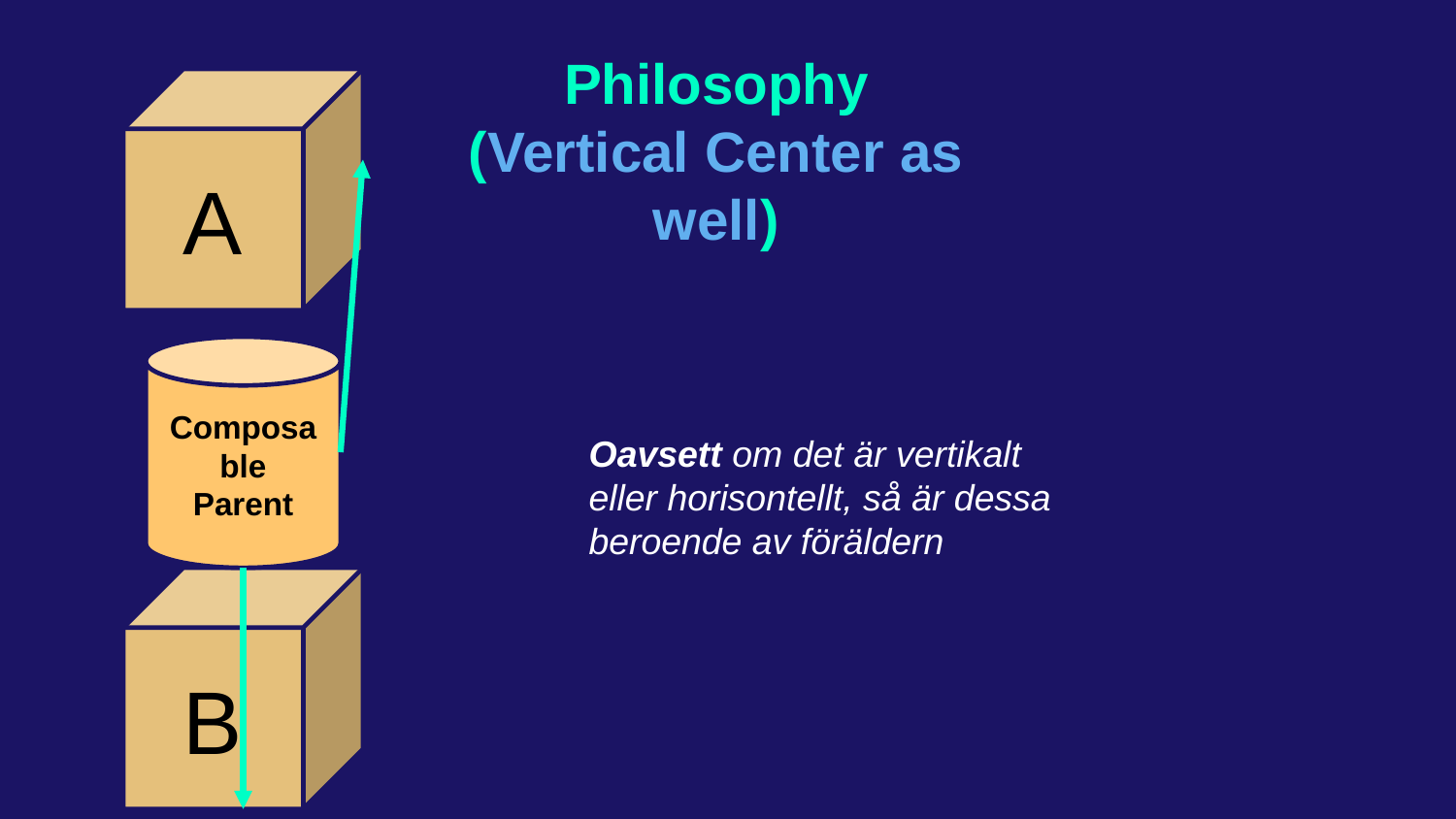

Philosophy
(Vertical Center as well)
A
Composable
Parent
Oavsett om det är vertikalt eller horisontellt, så är dessa beroende av föräldern
B